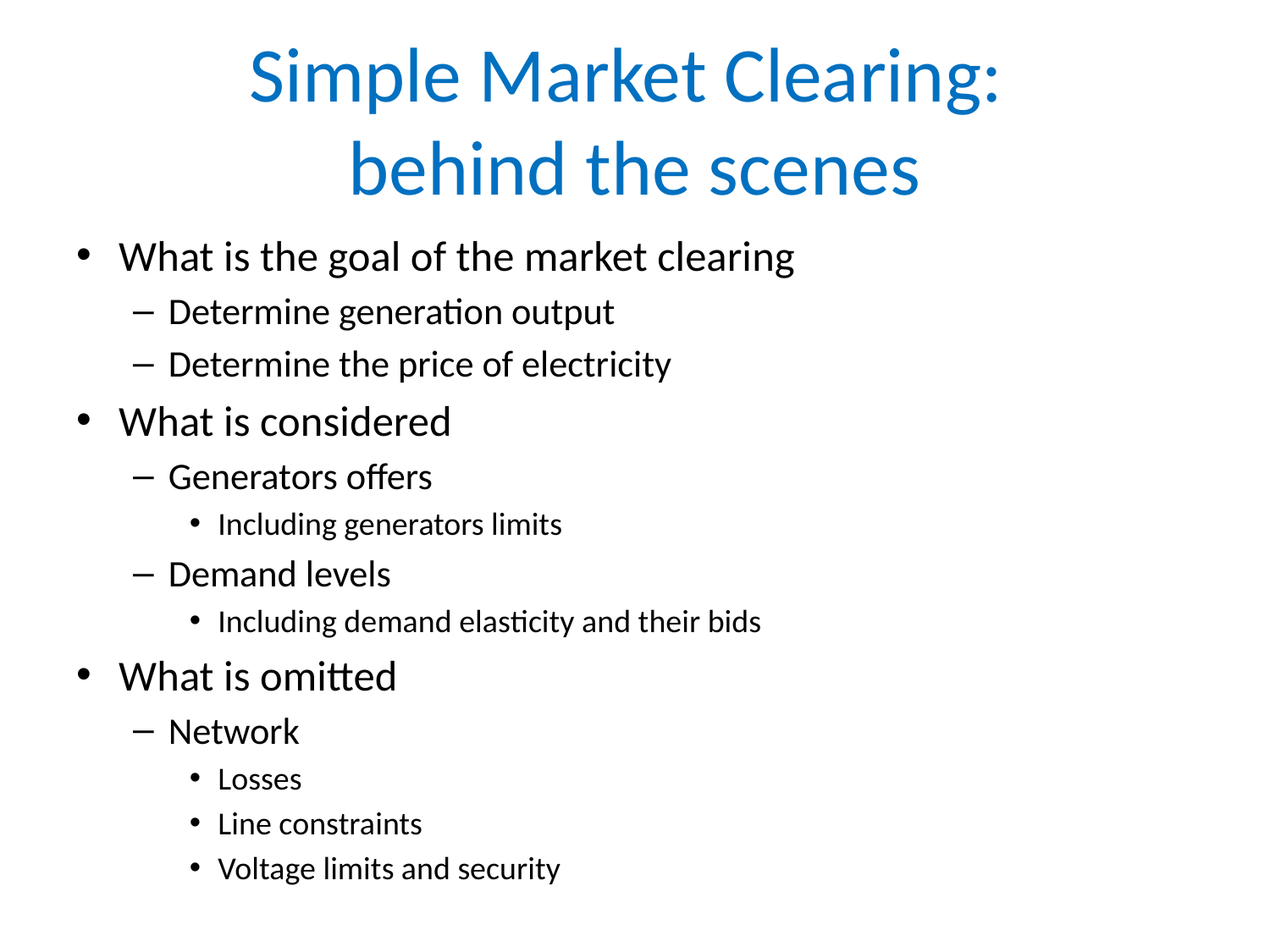

# Simple Market Clearing: behind the scenes
What is the goal of the market clearing
Determine generation output
Determine the price of electricity
What is considered
Generators offers
Including generators limits
Demand levels
Including demand elasticity and their bids
What is omitted
Network
Losses
Line constraints
Voltage limits and security